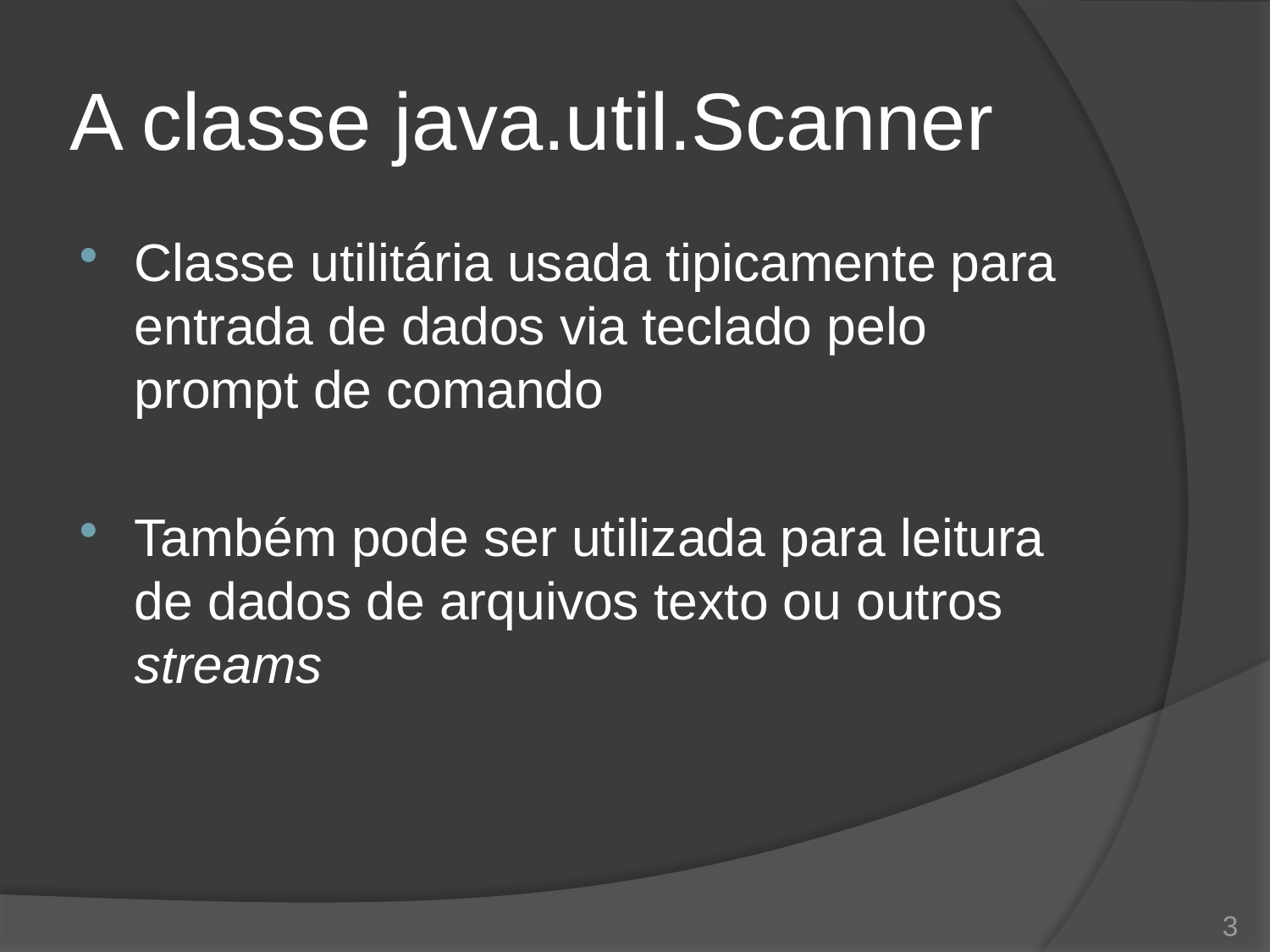

# A classe java.util.Scanner
Classe utilitária usada tipicamente para entrada de dados via teclado pelo prompt de comando
Também pode ser utilizada para leitura de dados de arquivos texto ou outros streams
3